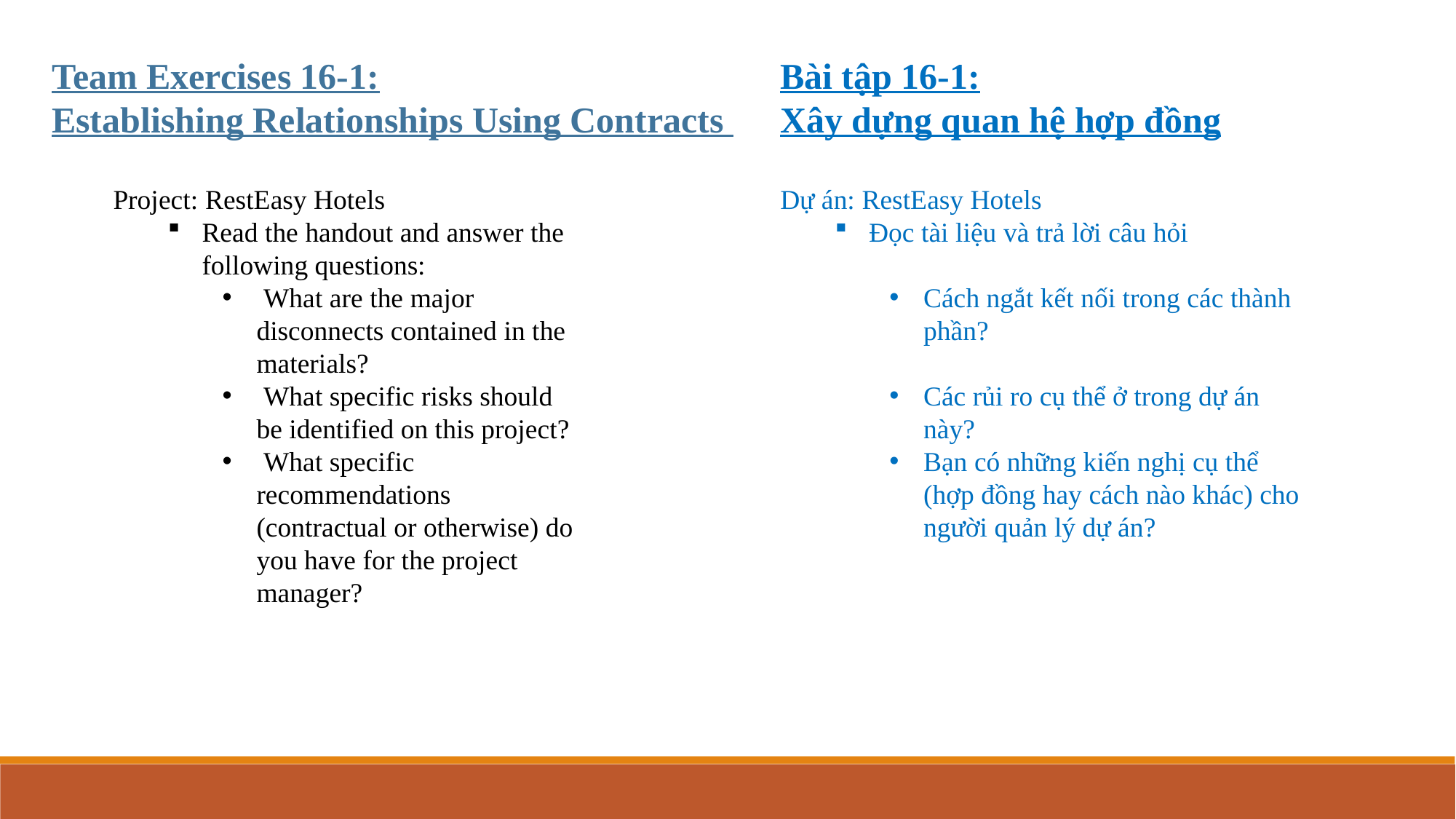

Team Exercises 16-1:
Establishing Relationships Using Contracts
Bài tập 16-1:
Xây dựng quan hệ hợp đồng
Project: RestEasy Hotels
Read the handout and answer the following questions:
 What are the major disconnects contained in the materials?
 What specific risks should be identified on this project?
 What specific recommendations (contractual or otherwise) do you have for the project manager?
Dự án: RestEasy Hotels
Đọc tài liệu và trả lời câu hỏi

Cách ngắt kết nối trong các thành phần?

Các rủi ro cụ thể ở trong dự án này?
Bạn có những kiến nghị cụ thể (hợp đồng hay cách nào khác) cho người quản lý dự án?